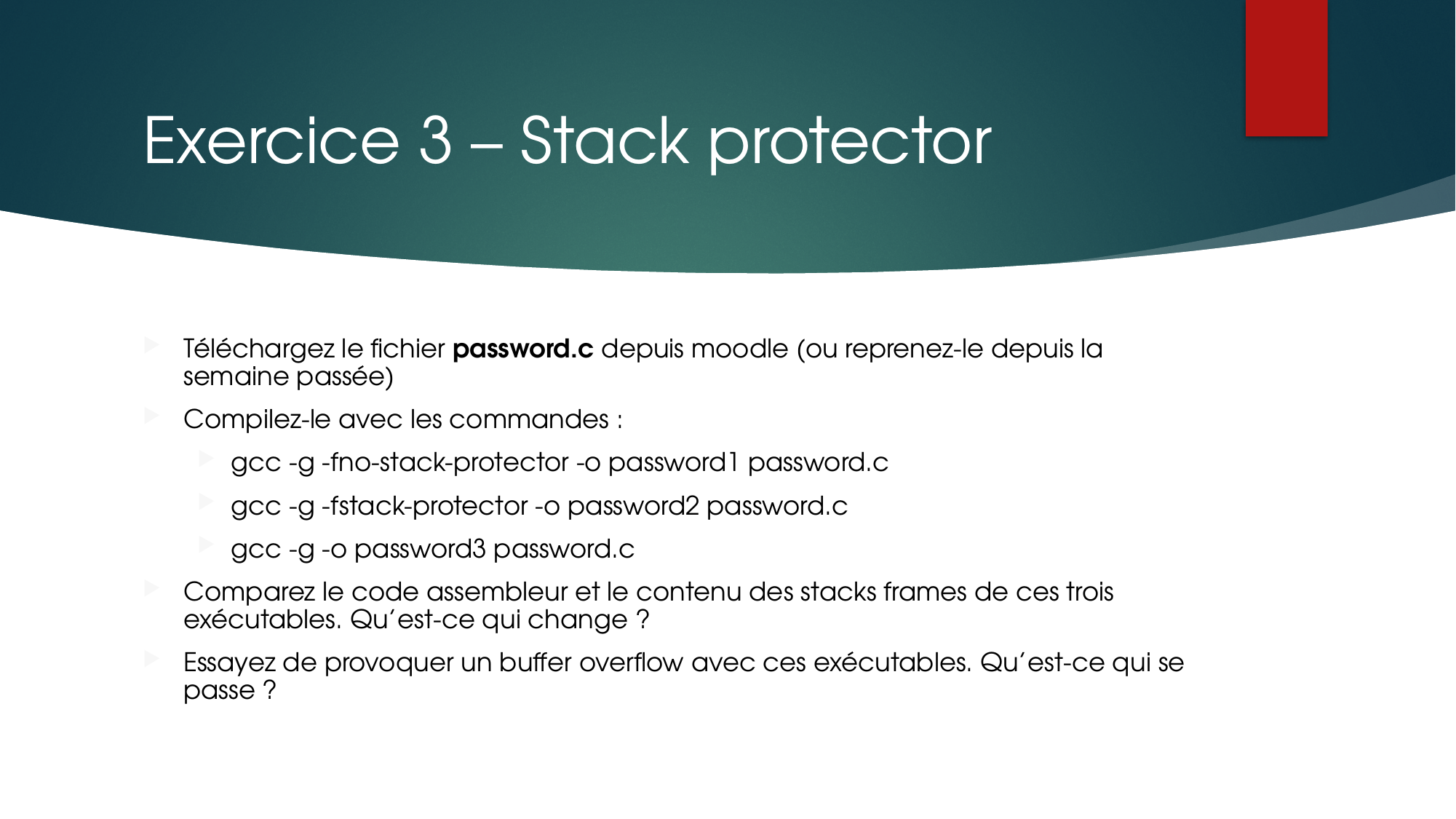

# Exercice 3 – Stack protector

Téléchargez le fichier password.c depuis moodle (ou reprenez-le depuis la semaine passée)
Compilez-le avec les commandes :
gcc -g -fno-stack-protector -o password1 password.c
gcc -g -fstack-protector -o password2 password.c
gcc -g -o password3 password.c
Comparez le code assembleur et le contenu des stacks frames de ces trois exécutables. Qu’est-ce qui change ?
Essayez de provoquer un buffer overflow avec ces exécutables. Qu’est-ce qui se passe ?